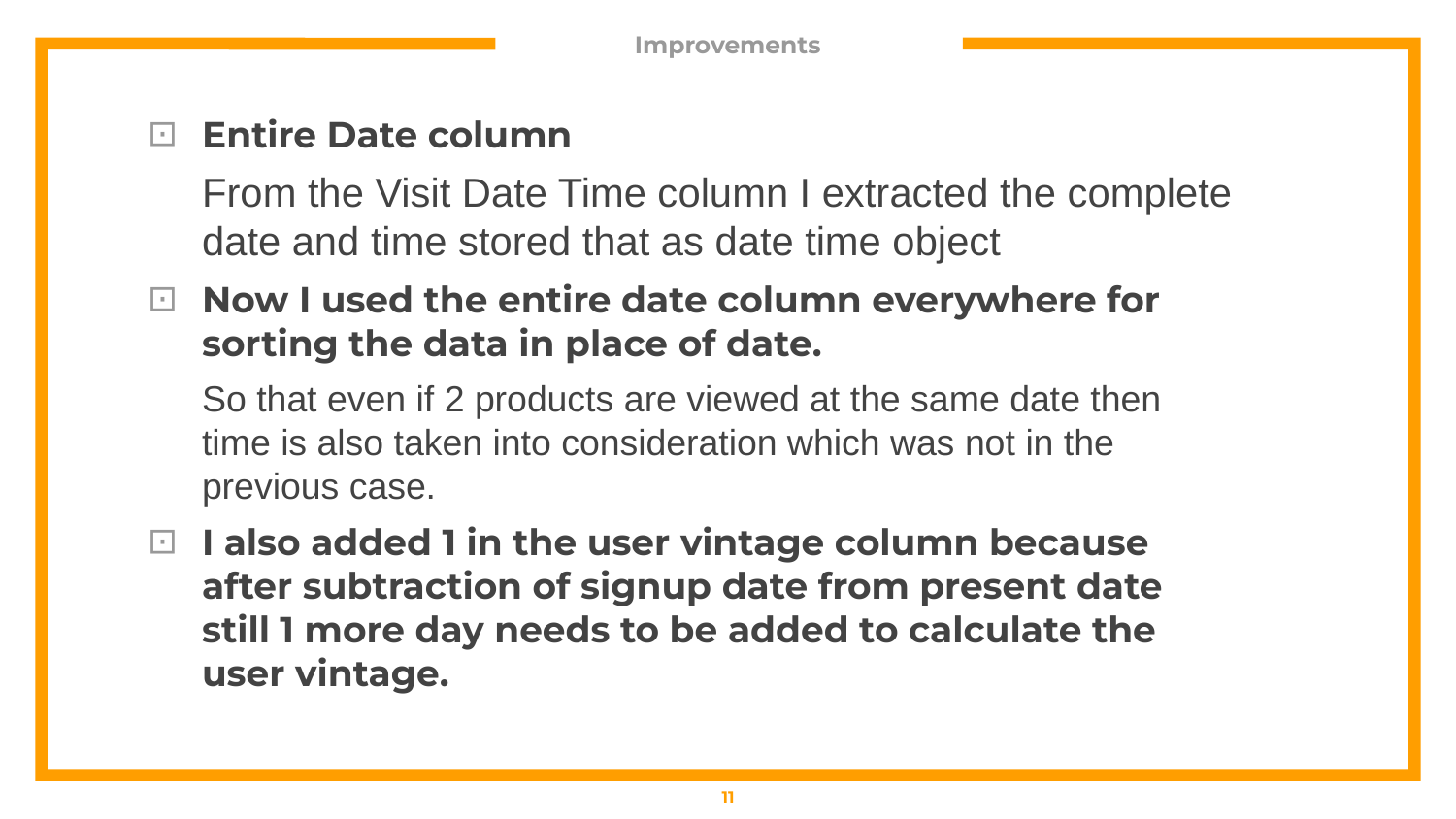

# Improvements
Entire Date column
From the Visit Date Time column I extracted the complete date and time stored that as date time object
Now I used the entire date column everywhere for sorting the data in place of date.
So that even if 2 products are viewed at the same date then time is also taken into consideration which was not in the previous case.
I also added 1 in the user vintage column because after subtraction of signup date from present date still 1 more day needs to be added to calculate the user vintage.

11